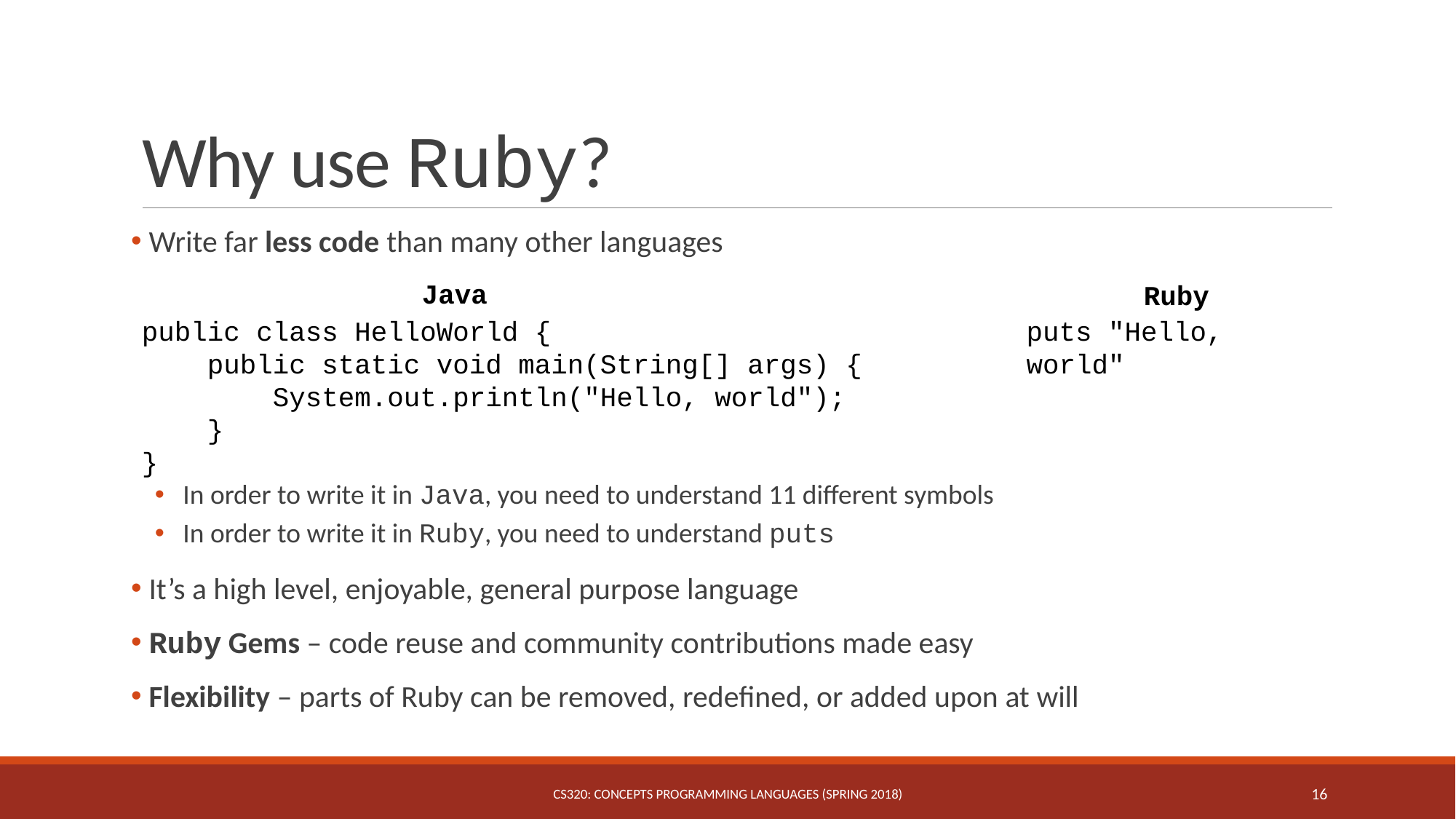

# Why use Ruby?
 Write far less code than many other languages

 In order to write it in Java, you need to understand 11 different symbols
 In order to write it in Ruby, you need to understand puts
 It’s a high level, enjoyable, general purpose language
 Ruby Gems – code reuse and community contributions made easy
 Flexibility – parts of Ruby can be removed, redefined, or added upon at will
Java
Ruby
public class HelloWorld {
    public static void main(String[] args) {
        System.out.println("Hello, world");
    }
}
puts "Hello, world"
CS320: Concepts Programming Languages (Spring 2018)
16